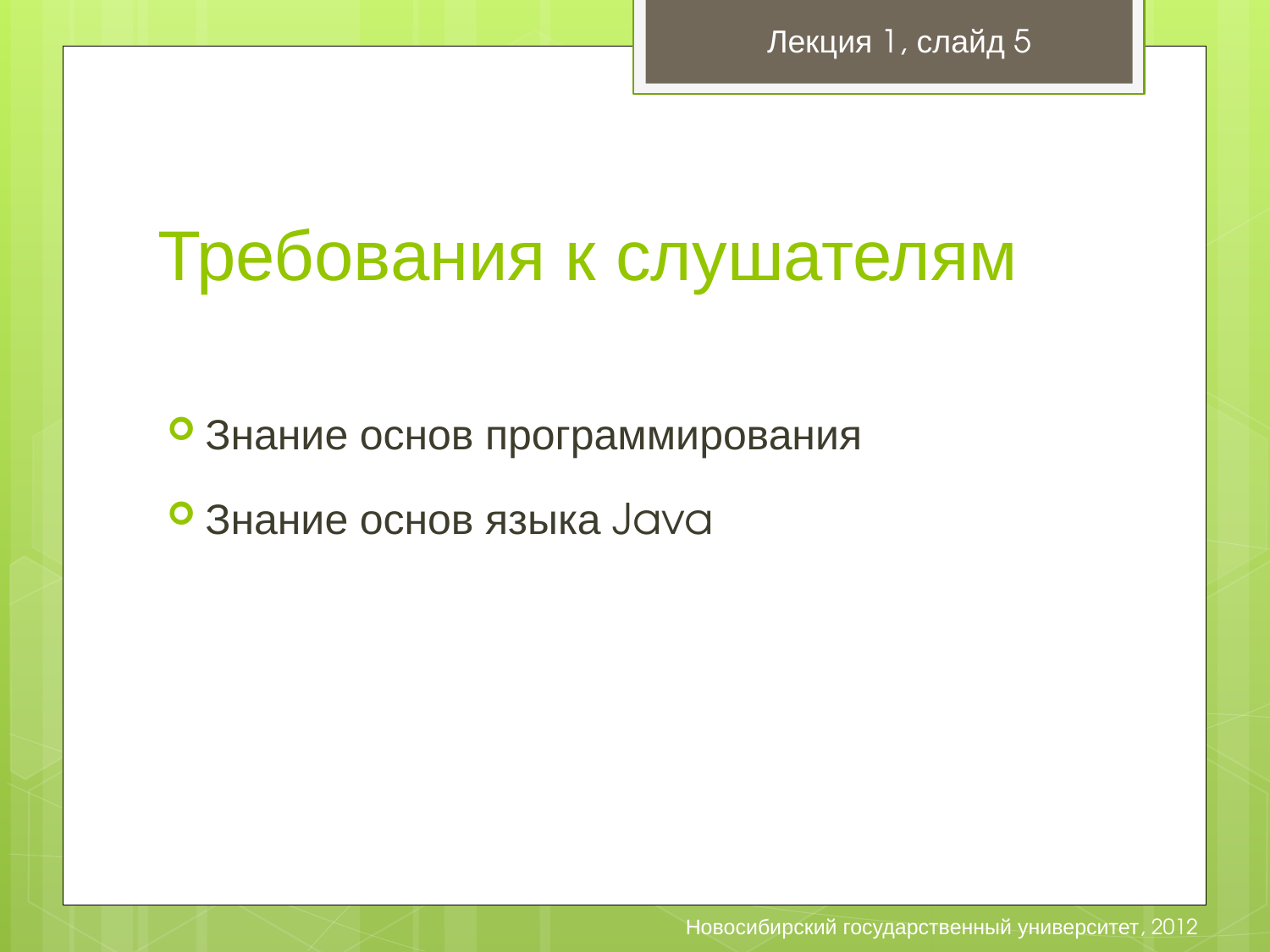

Лекция 1, слайд 5
# Требования к слушателям
Знание основ программирования
Знание основ языка Java
Новосибирский государственный университет, 2012